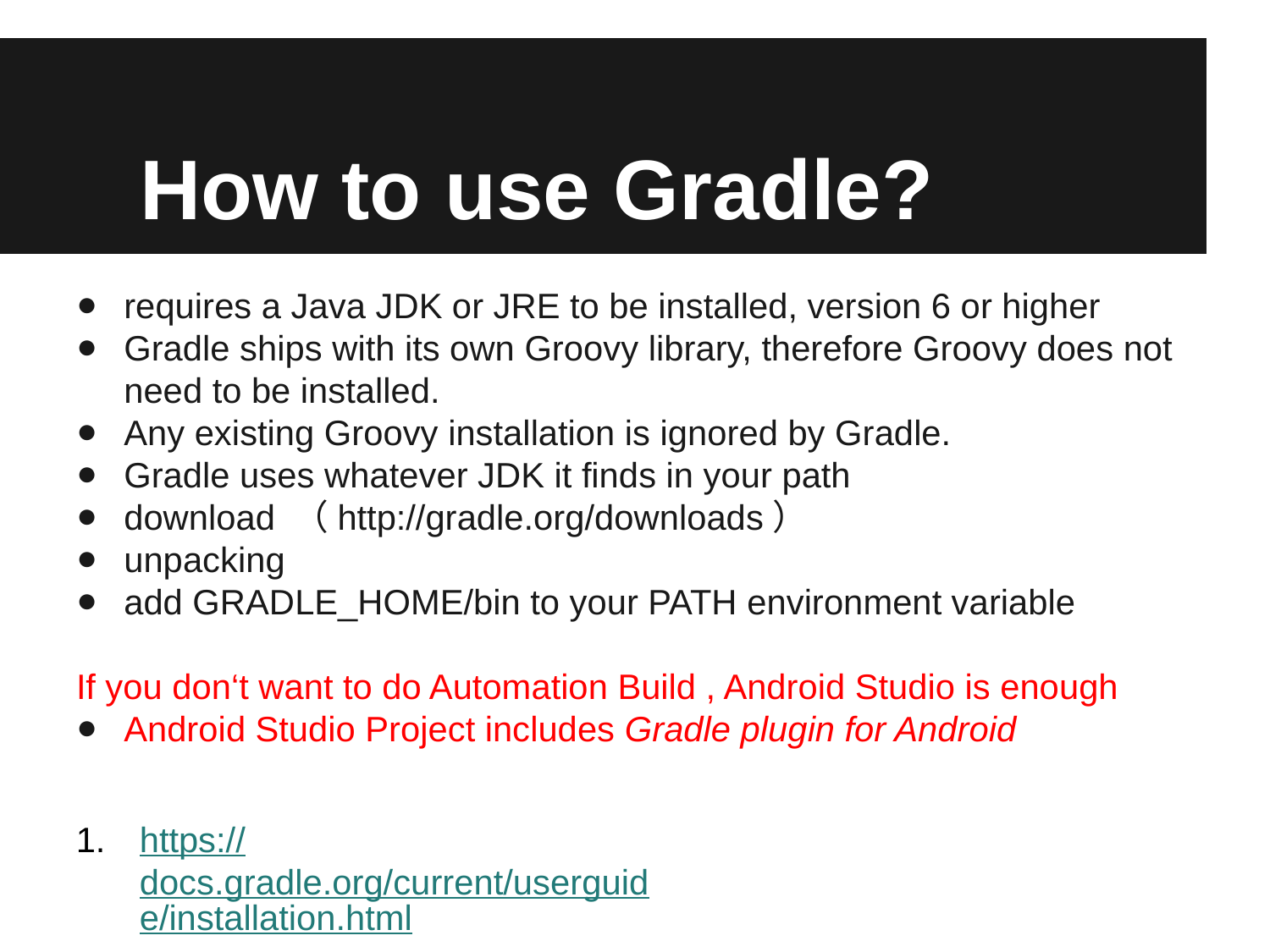

# How to use Gradle?
requires a Java JDK or JRE to be installed, version 6 or higher
Gradle ships with its own Groovy library, therefore Groovy does not need to be installed.
Any existing Groovy installation is ignored by Gradle.
Gradle uses whatever JDK it finds in your path
download （http://gradle.org/downloads）
unpacking
add GRADLE_HOME/bin to your PATH environment variable

If you don‘t want to do Automation Build , Android Studio is enough
Android Studio Project includes Gradle plugin for Android

https://docs.gradle.org/current/userguide/installation.html